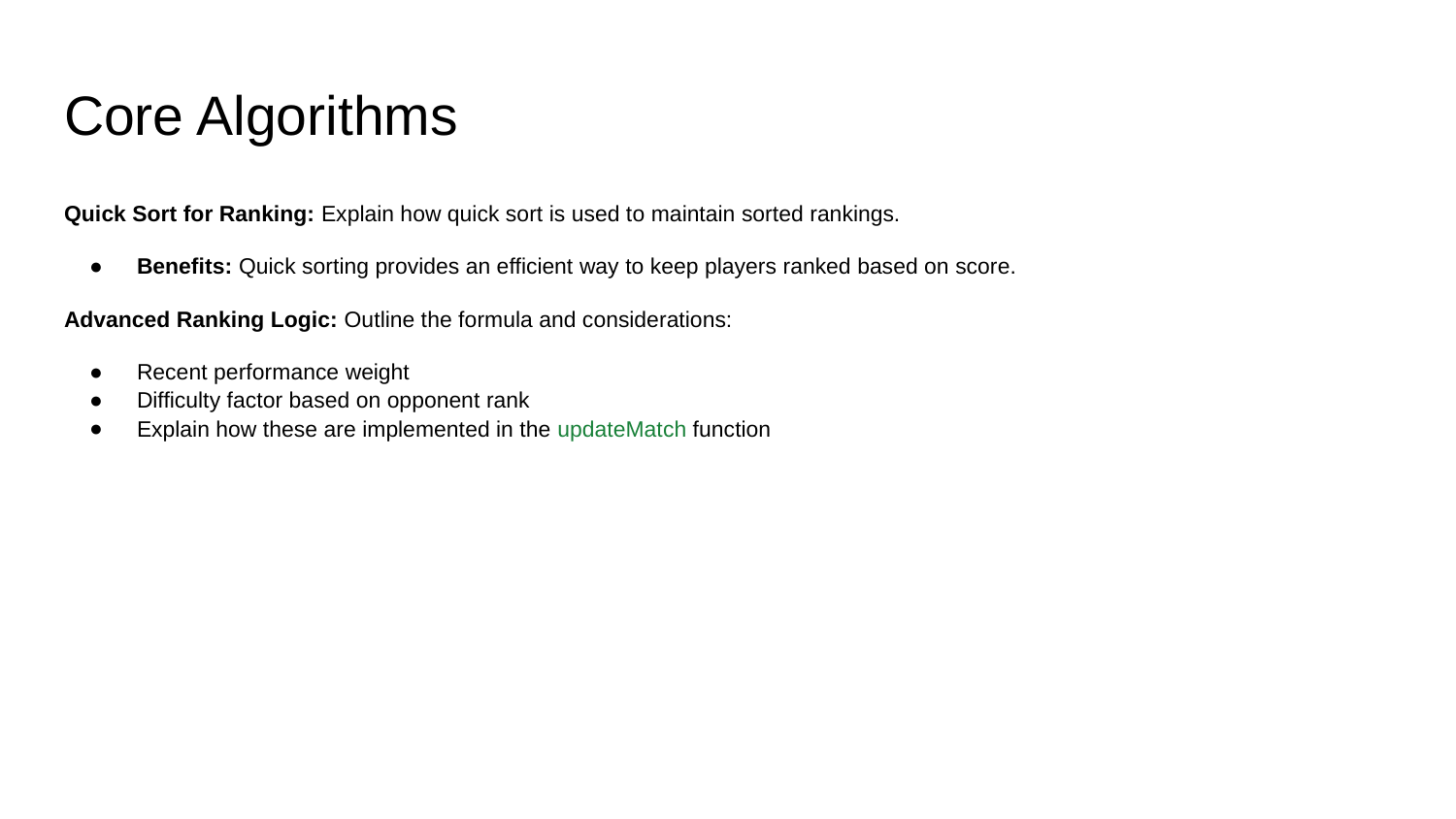

# Core Algorithms
Quick Sort for Ranking: Explain how quick sort is used to maintain sorted rankings.
Benefits: Quick sorting provides an efficient way to keep players ranked based on score.
Advanced Ranking Logic: Outline the formula and considerations:
Recent performance weight
Difficulty factor based on opponent rank
Explain how these are implemented in the updateMatch function